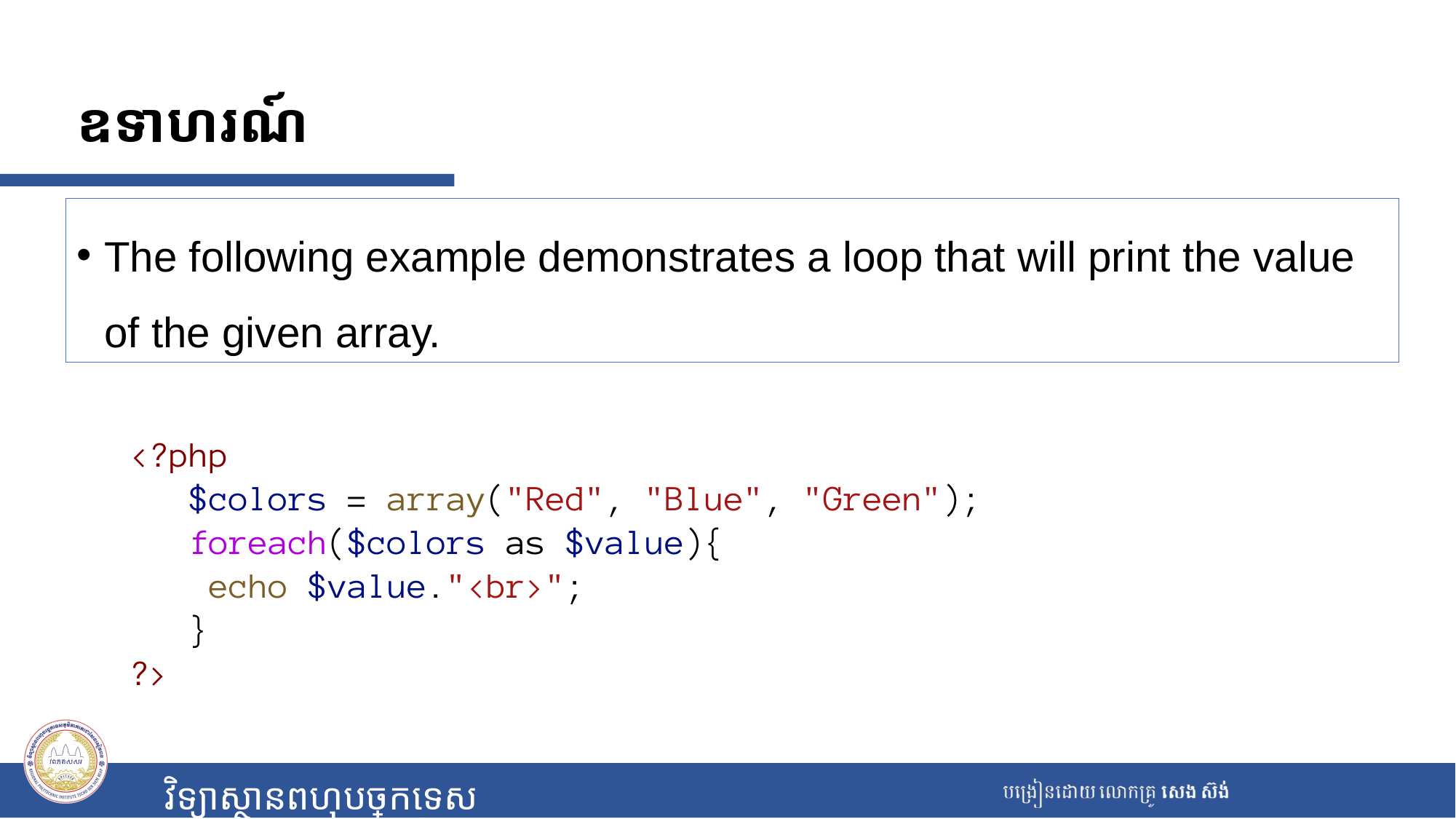

# ឧទាហរណ៍
The following example demonstrates a loop that will print the value of the given array.
<?php
   $colors = array("Red", "Blue", "Green");
   foreach($colors as $value){
    echo $value."<br>";
   }
?>